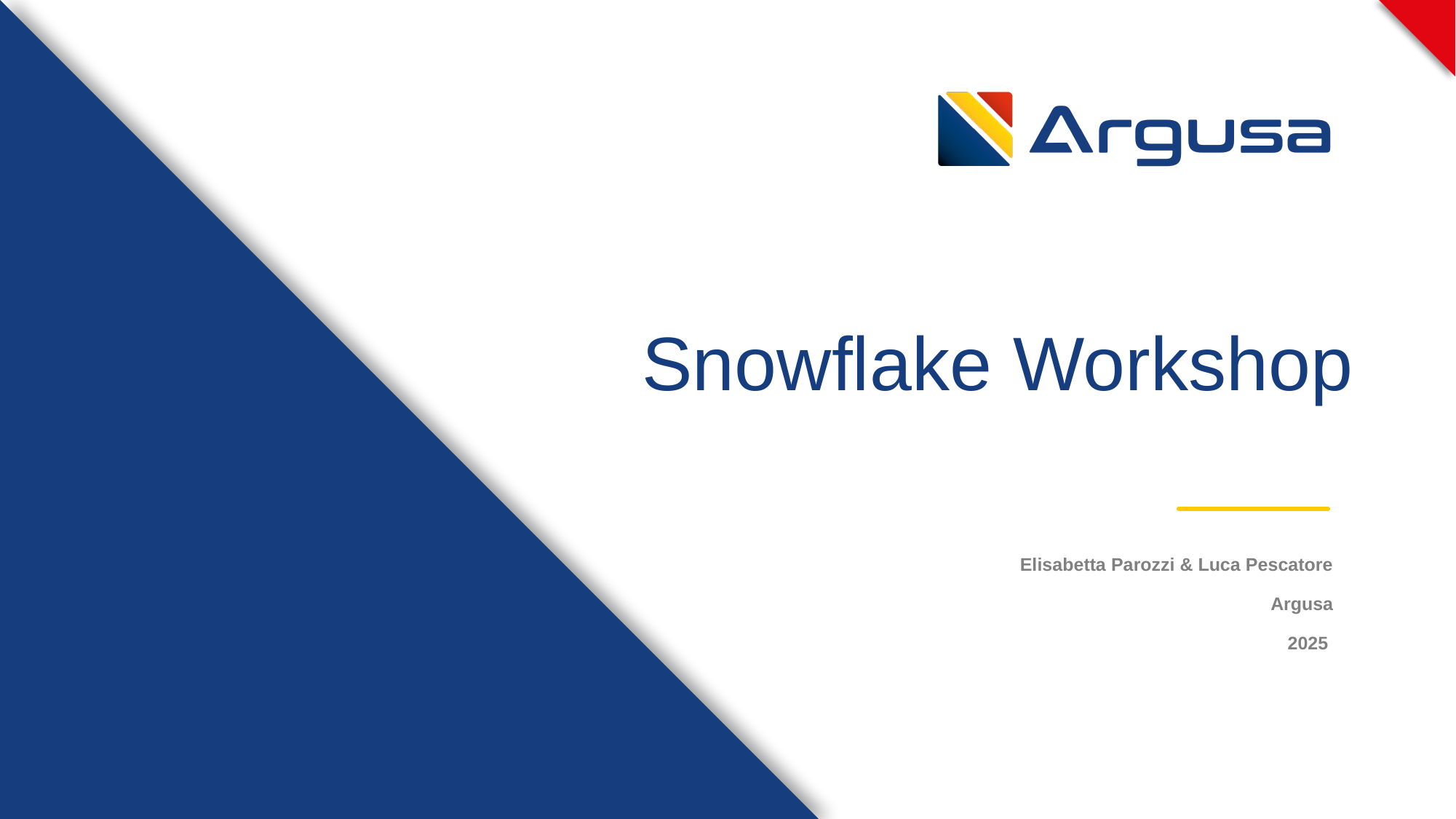

# Snowflake Workshop
Elisabetta Parozzi & Luca Pescatore
Argusa
2025